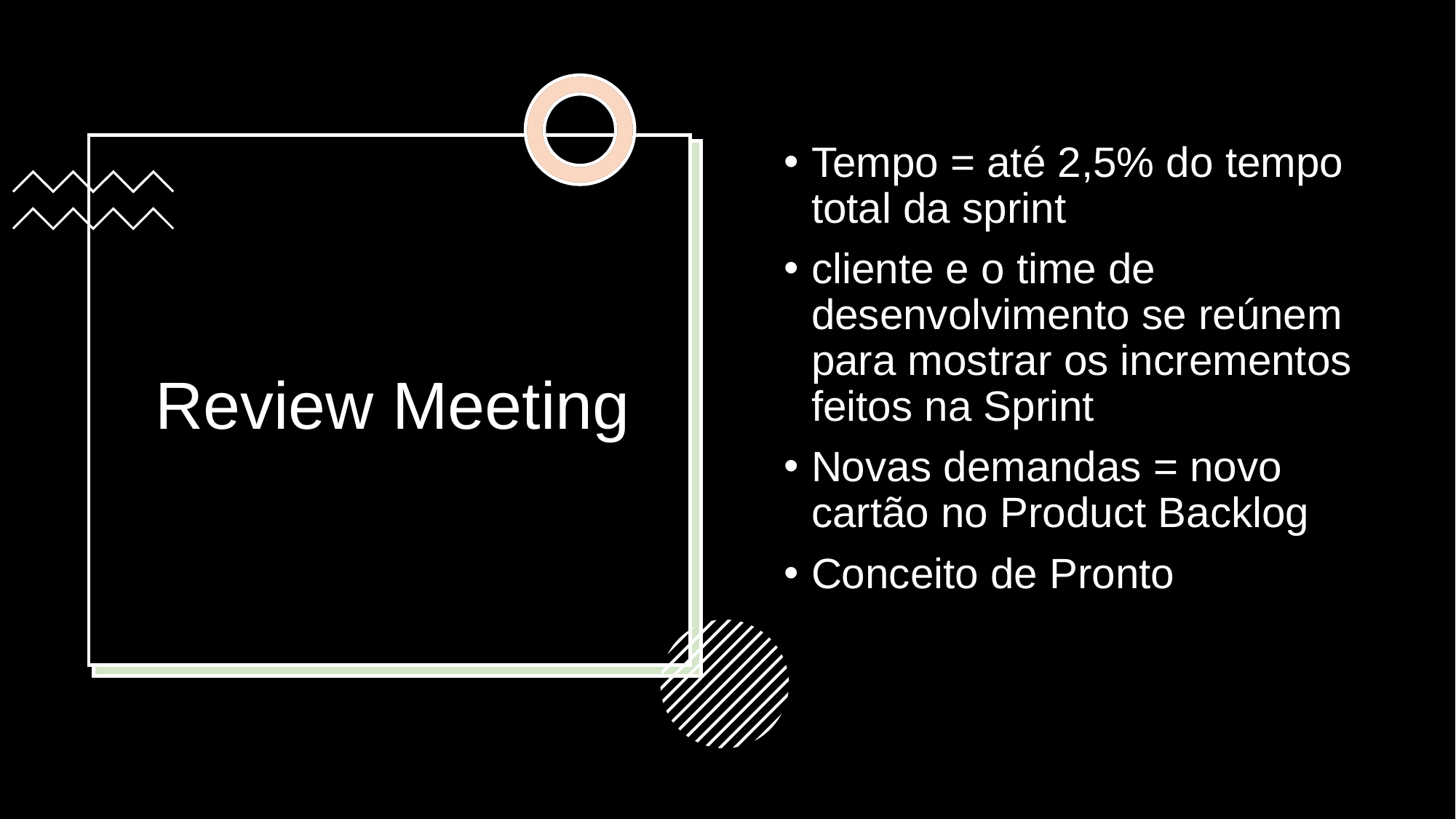

Tempo = até 2,5% do tempo total da sprint
cliente e o time de desenvolvimento se reúnem para mostrar os incrementos feitos na Sprint
Novas demandas = novo cartão no Product Backlog
Conceito de Pronto

# Review Meeting